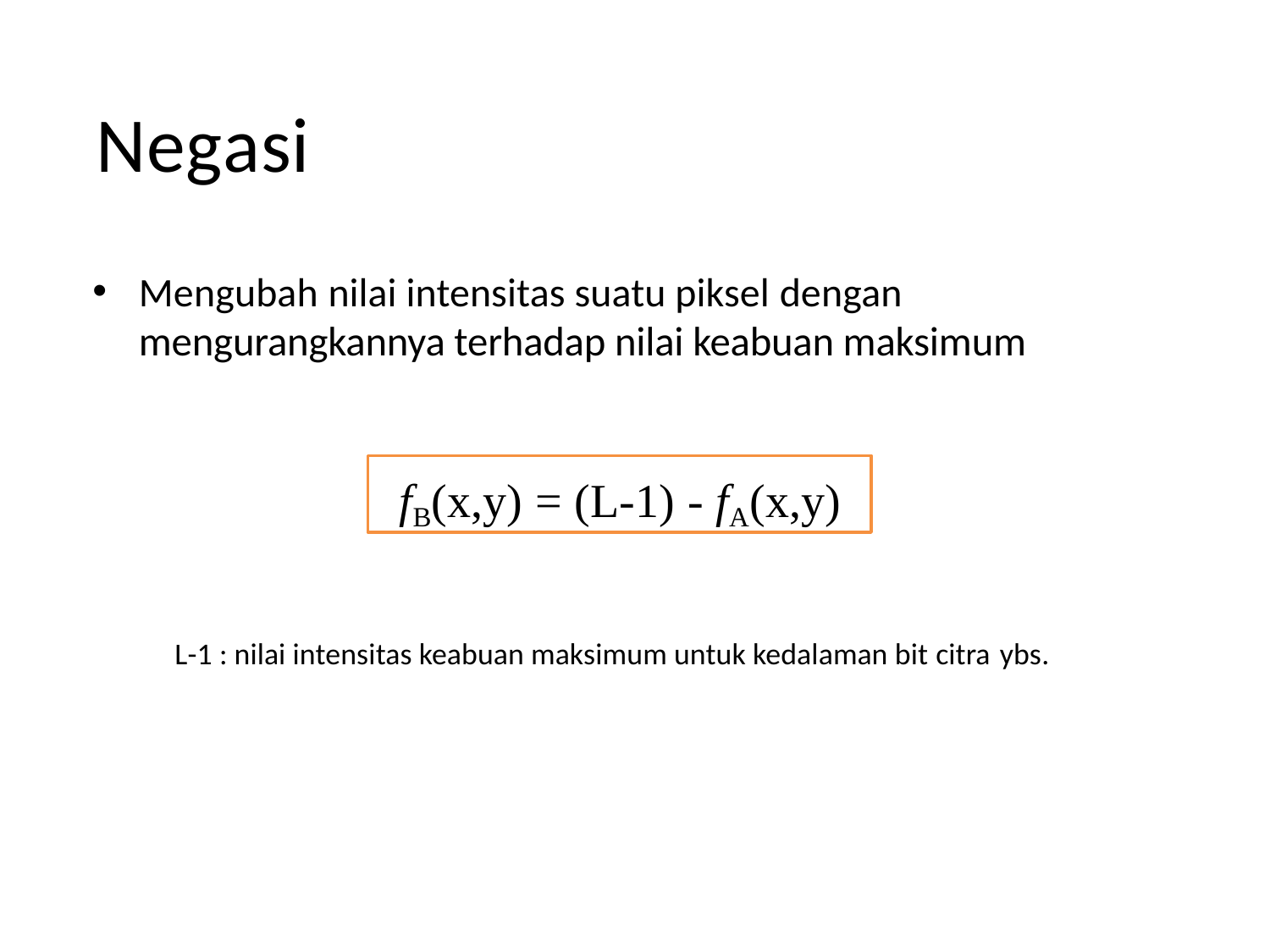

# Negasi
Mengubah nilai intensitas suatu piksel dengan  mengurangkannya terhadap nilai keabuan maksimum
fB(x,y) = (L-1) - fA(x,y)
L-1 : nilai intensitas keabuan maksimum untuk kedalaman bit citra ybs.